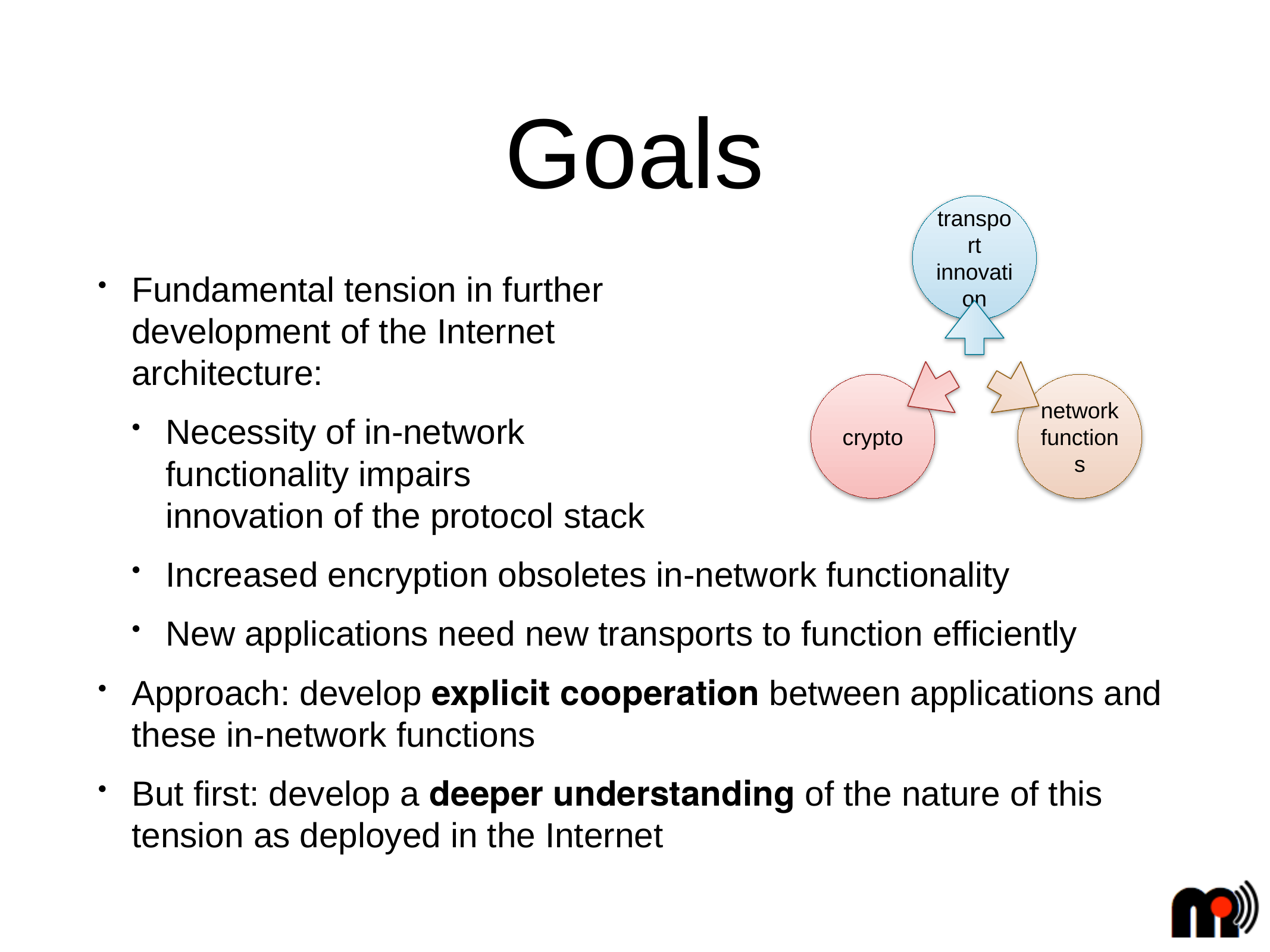

# Goals
transport
innovation
Fundamental tension in further
development of the Internet
architecture:
Necessity of in-network
functionality impairs
innovation of the protocol stack
Increased encryption obsoletes in-network functionality
New applications need new transports to function efficiently
Approach: develop explicit cooperation between applications and these in-network functions
But first: develop a deeper understanding of the nature of this tension as deployed in the Internet

crypto
network functions
2